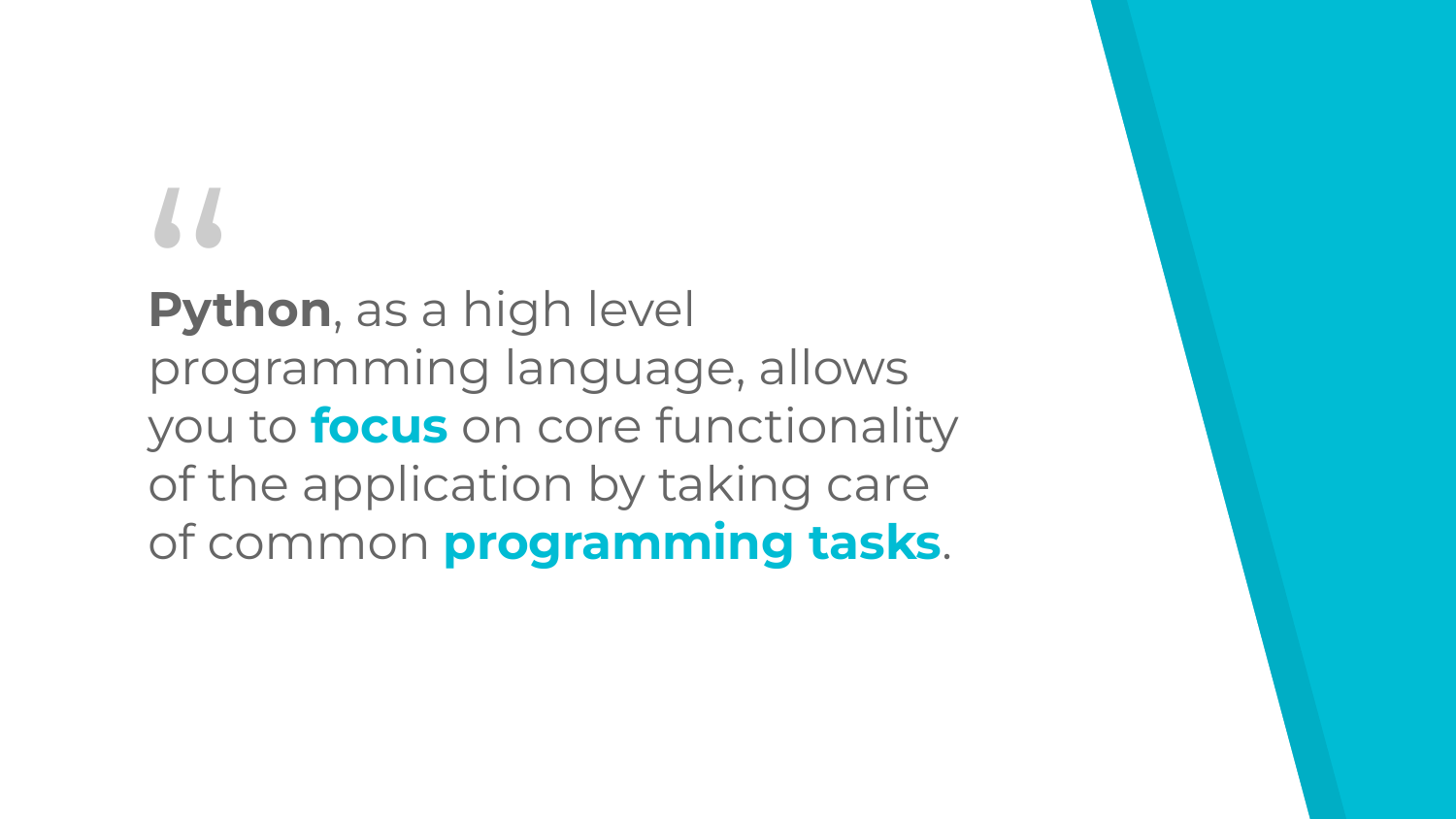

Python, as a high level programming language, allows you to focus on core functionality of the application by taking care of common programming tasks.